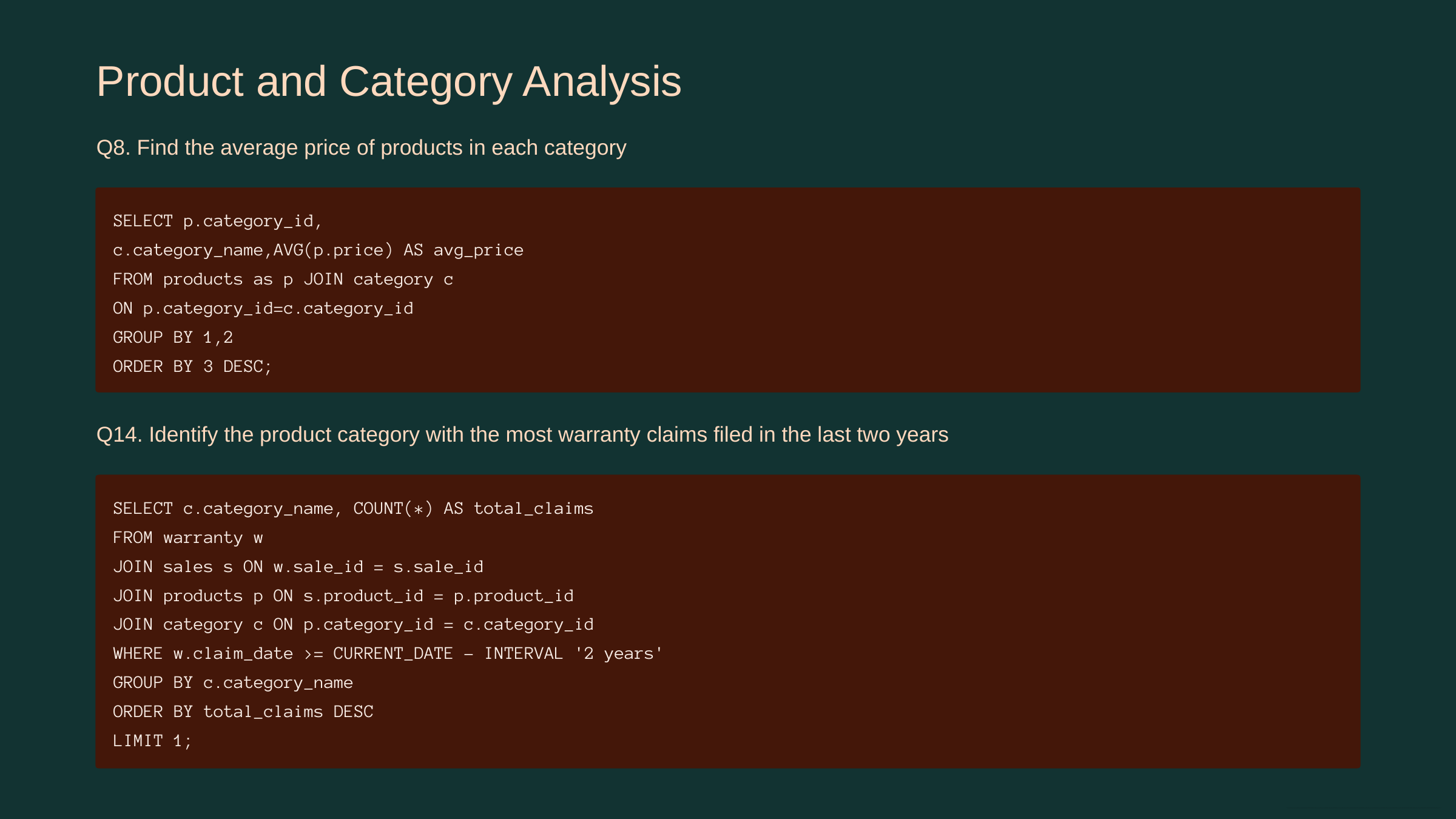

Product and Category Analysis
Q8. Find the average price of products in each category

SELECT p.category_id,
c.category_name,AVG(p.price) AS avg_price
FROM products as p JOIN category c
ON p.category_id=c.category_id
GROUP BY 1,2
ORDER BY 3 DESC;
Q14. Identify the product category with the most warranty claims filed in the last two years

SELECT c.category_name, COUNT(*) AS total_claims
FROM warranty w
JOIN sales s ON w.sale_id = s.sale_id
JOIN products p ON s.product_id = p.product_id
JOIN category c ON p.category_id = c.category_id
WHERE w.claim_date >= CURRENT_DATE - INTERVAL '2 years'
GROUP BY c.category_name
ORDER BY total_claims DESC
LIMIT 1;